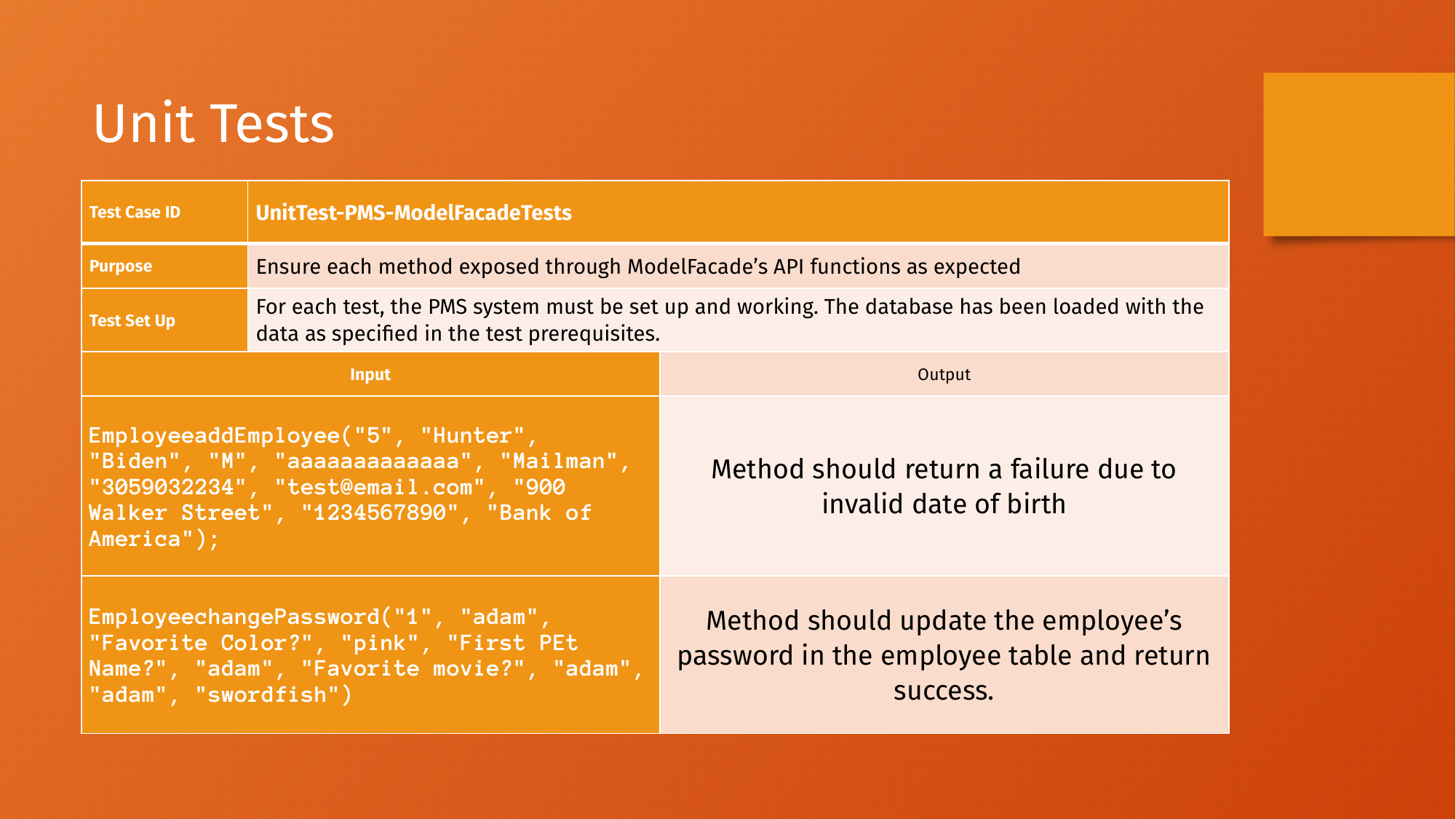

Unit Tests
| Test Case ID | UnitTest-PMS-ModelFacadeTests |  |
| --- | --- | --- |
| Purpose | Ensure each method exposed through ModelFacade’s API functions as expected |  |
| Test Set Up | For each test, the PMS system must be set up and working. The database has been loaded with the data as specified in the test prerequisites. |  |
| Input |  | Output |
| EmployeeaddEmployee("5", "Hunter", "Biden", "M", "aaaaaaaaaaaaa", "Mailman", "3059032234", "test@email.com", "900 Walker Street", "1234567890", "Bank of America"); |  | Method should return a failure due to invalid date of birth |
| EmployeechangePassword("1", "adam", "Favorite Color?", "pink", "First PEt Name?", "adam", "Favorite movie?", "adam", "adam", "swordfish") |  | Method should update the employee’s password in the employee table and return success. |